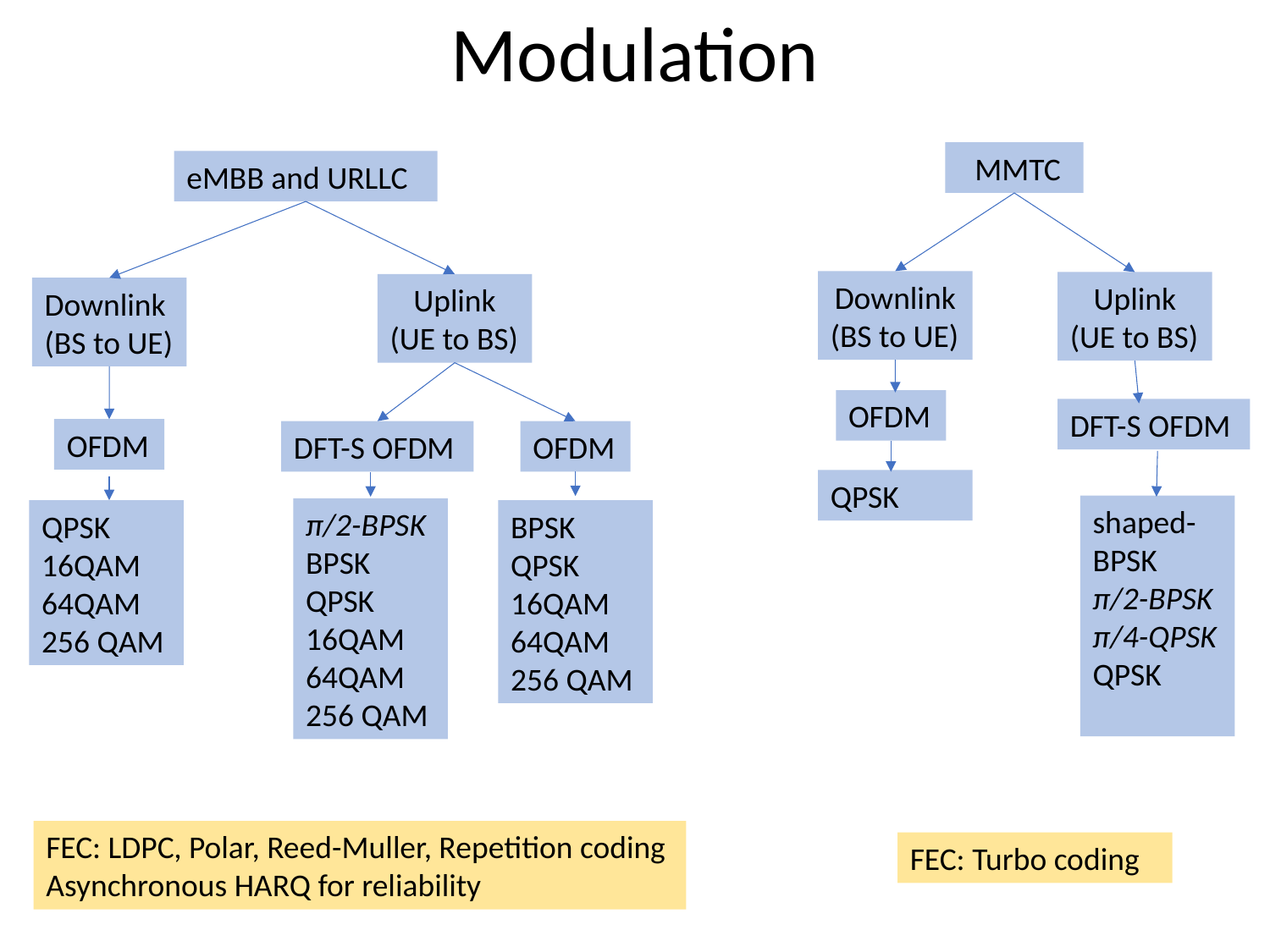

# Modulation
 MMTC
eMBB and URLLC
Downlink
(BS to UE)
Uplink
(UE to BS)
Uplink
(UE to BS)
Downlink
(BS to UE)
OFDM
DFT-S OFDM
OFDM
DFT-S OFDM
OFDM
QPSK
shaped- BPSK
π/2-BPSK
π/4-QPSK
QPSK

π/2-BPSK
BPSK
QPSK
16QAM
64QAM
256 QAM
BPSK
QPSK
16QAM
64QAM
256 QAM
QPSK
16QAM
64QAM
256 QAM
FEC: LDPC, Polar, Reed-Muller, Repetition coding
Asynchronous HARQ for reliability
FEC: Turbo coding